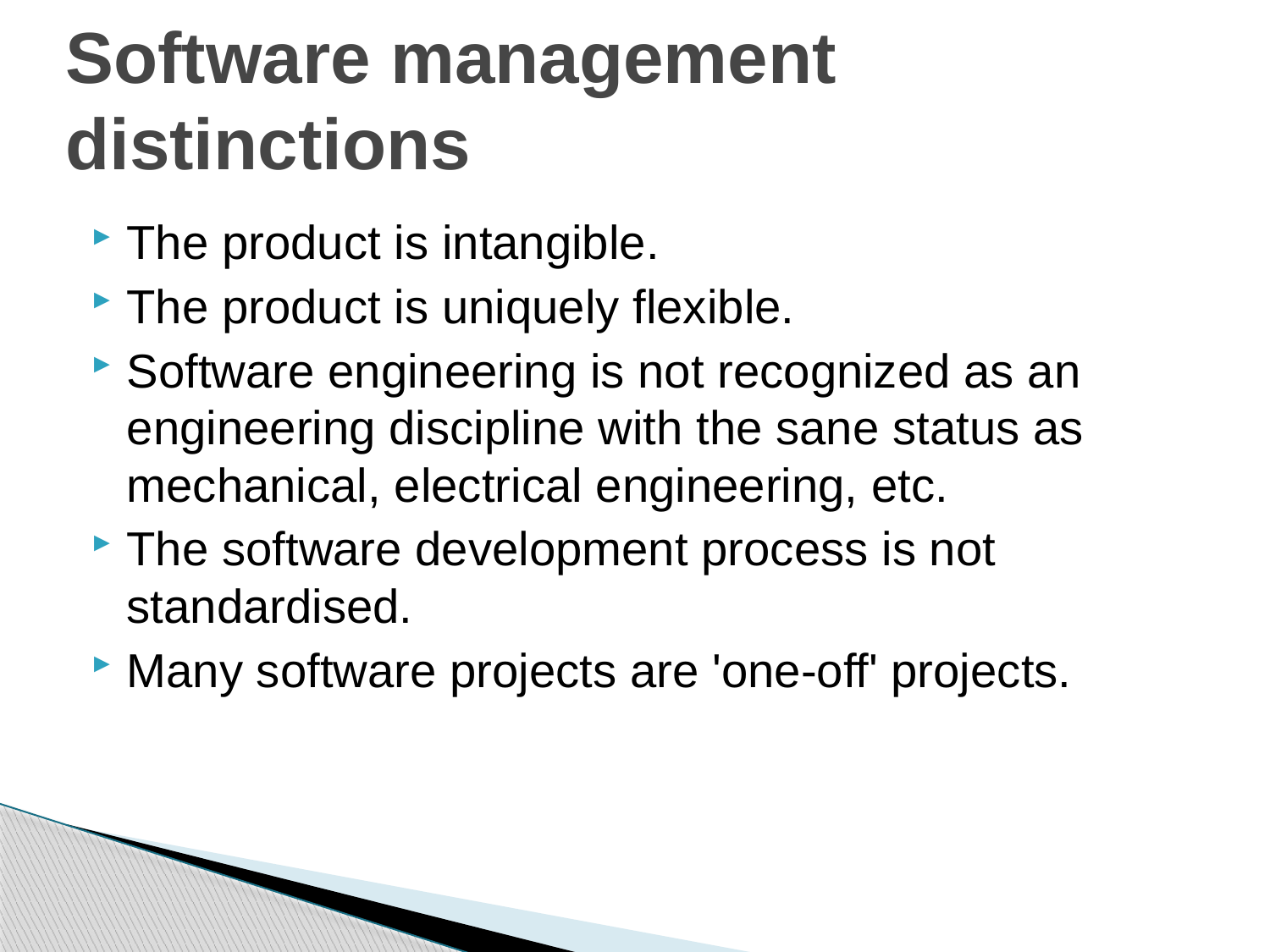

# Software management distinctions
The product is intangible.
The product is uniquely flexible.
Software engineering is not recognized as an
engineering discipline with the sane status as
mechanical, electrical engineering, etc.
The software development process is not
standardised.
Many software projects are 'one-off' projects.